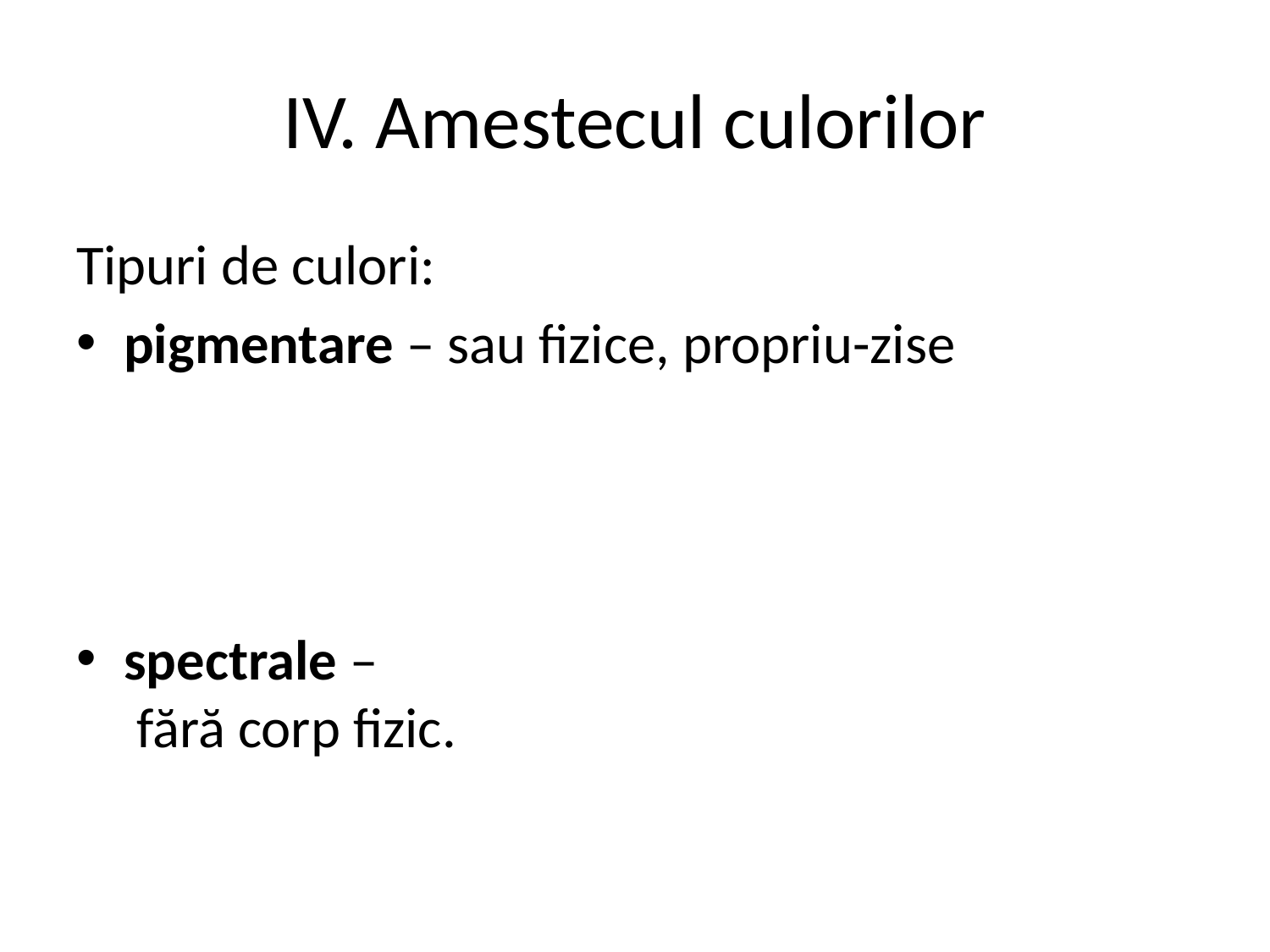

# IV. Amestecul culorilor
Tipuri de culori:
pigmentare – sau fizice, propriu-zise

spectrale –                                                                  fără corp fizic.